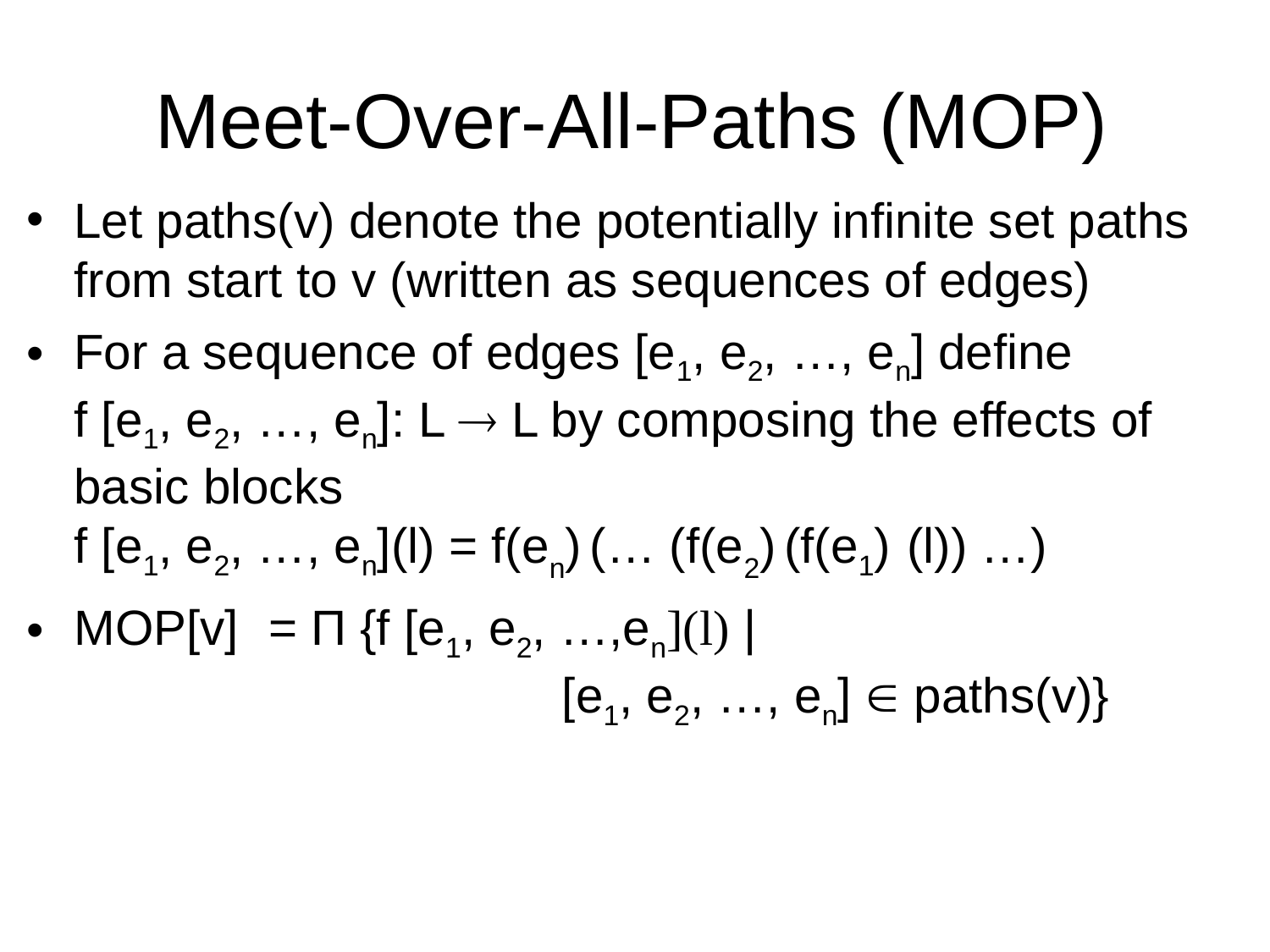

# Meet-Over-All-Paths (MOP)
Let paths(v) denote the potentially infinite set paths from start to v (written as sequences of edges)
For a sequence of edges [e1, e2, …, en] define
f [e1, e2, …, en]: L → L by composing the effects of basic blocks
f [e1, e2, …, en](l) = f(en) (… (f(e2) (f(e1)  (l)) …)
MOP[v]   = Π {f [e1, e2, …,en](l) |
 		                 [e1, e2, …, en] ∈ paths(v)}